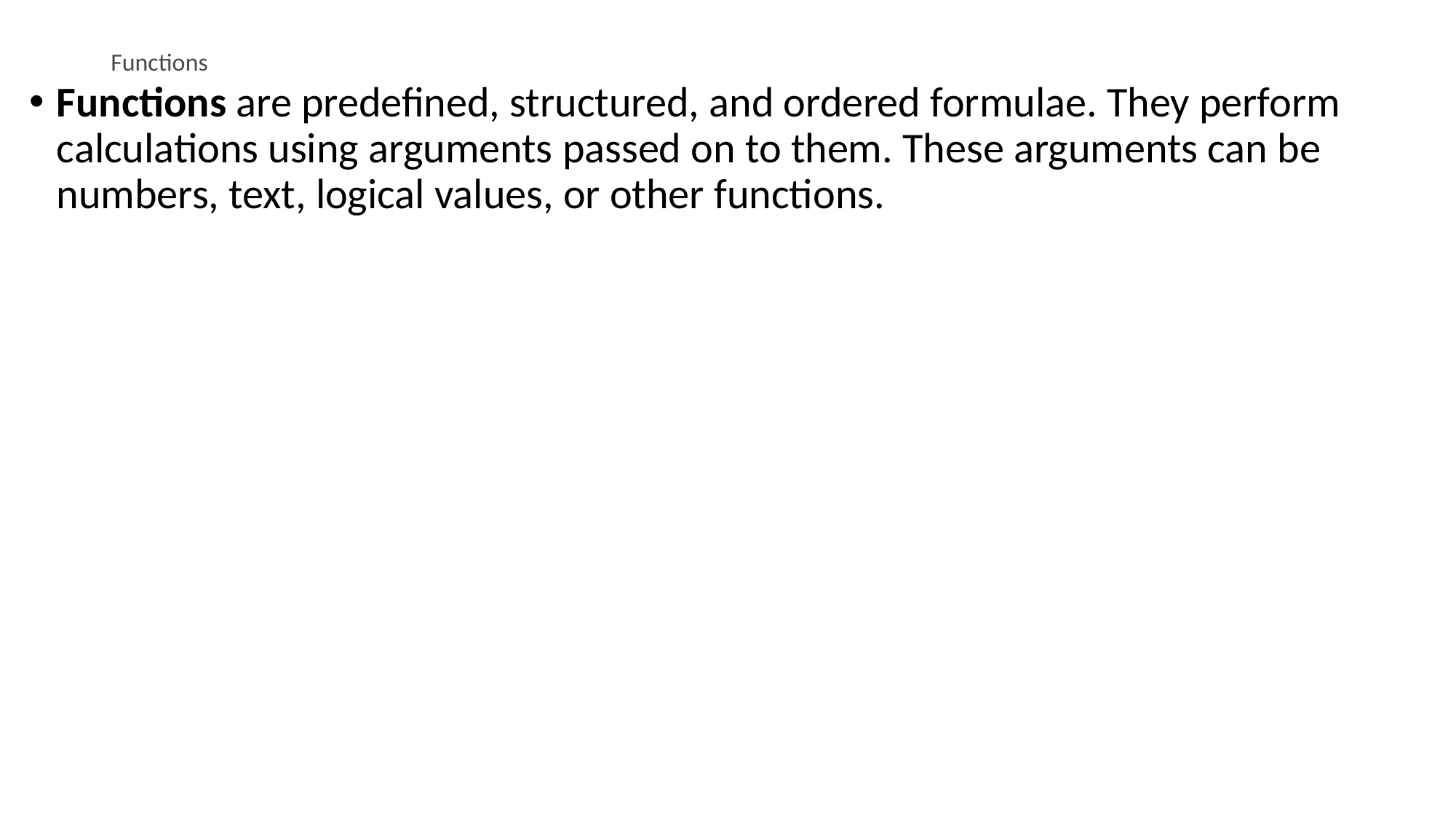

# Functions
Functions are predefined, structured, and ordered formulae. They perform calculations using arguments passed on to them. These arguments can be numbers, text, logical values, or other functions.